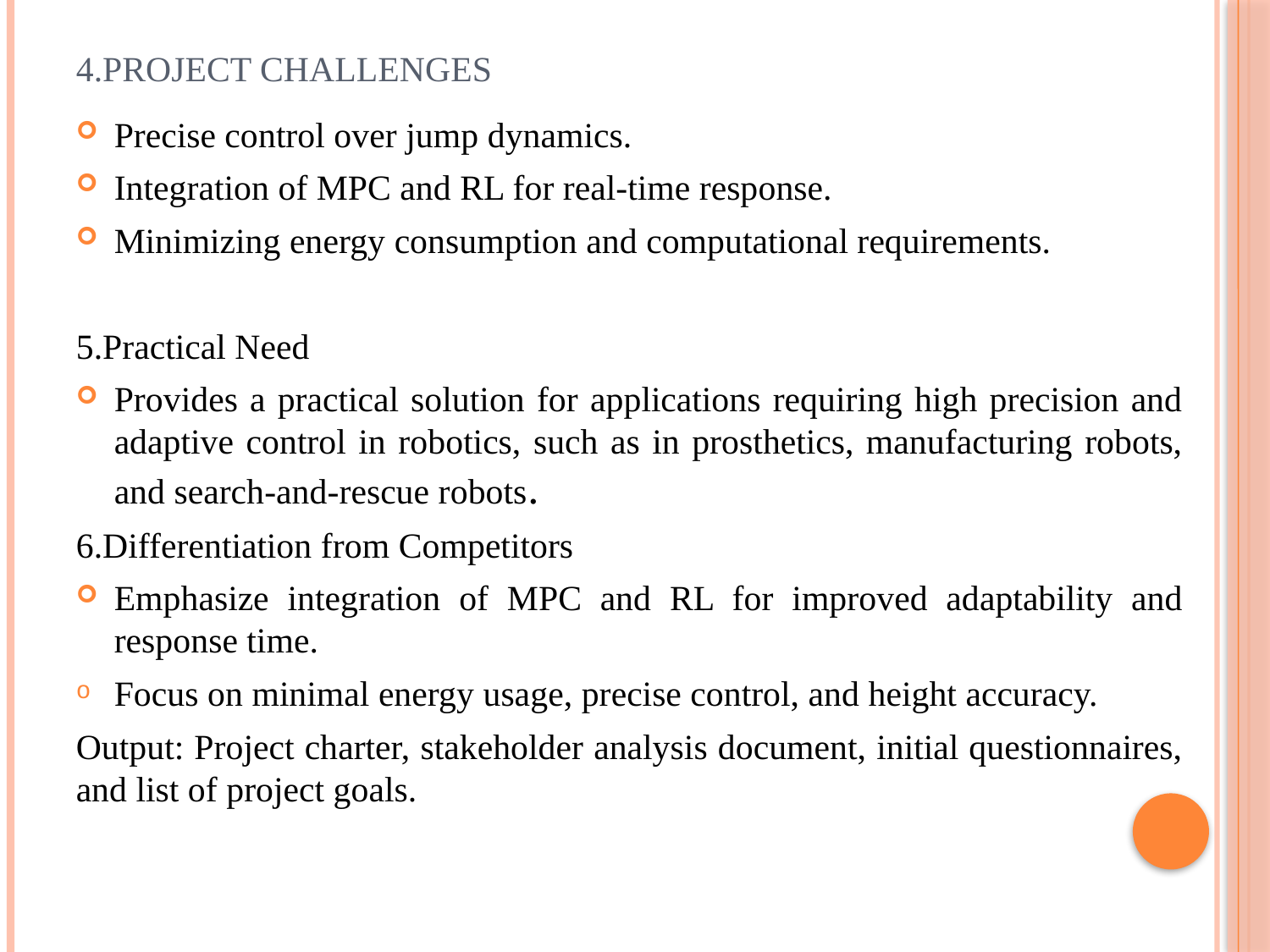

# 4.Project Challenges
Precise control over jump dynamics.
Integration of MPC and RL for real-time response.
Minimizing energy consumption and computational requirements.

5.Practical Need
Provides a practical solution for applications requiring high precision and adaptive control in robotics, such as in prosthetics, manufacturing robots, and search-and-rescue robots.
6.Differentiation from Competitors
Emphasize integration of MPC and RL for improved adaptability and response time.
Focus on minimal energy usage, precise control, and height accuracy.
Output: Project charter, stakeholder analysis document, initial questionnaires, and list of project goals.